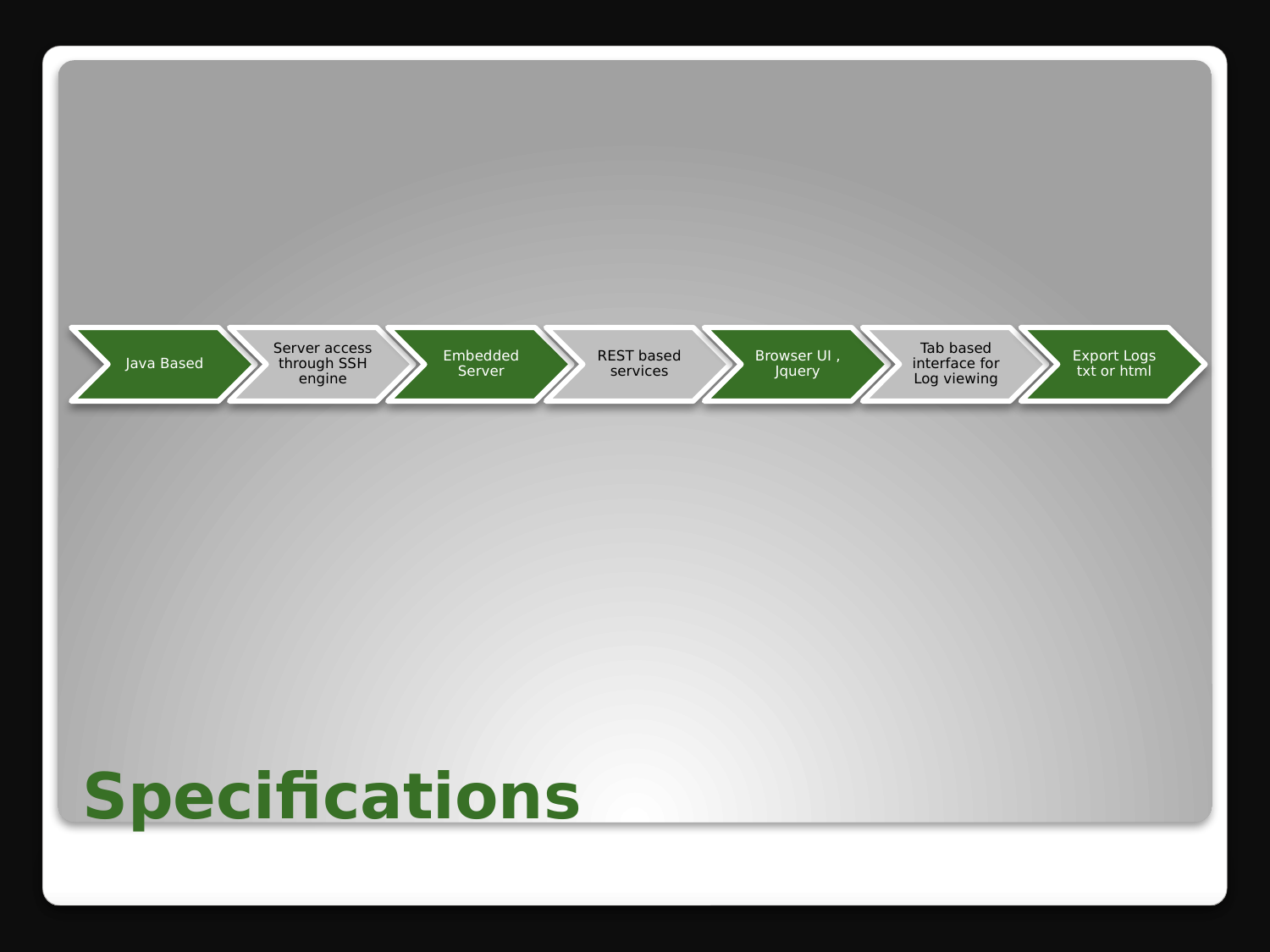

Java Based
Server access through SSH engine
Embedded Server
REST based services
Browser UI , Jquery
Tab based interface for Log viewing
Export Logs txt or html
# Specifications